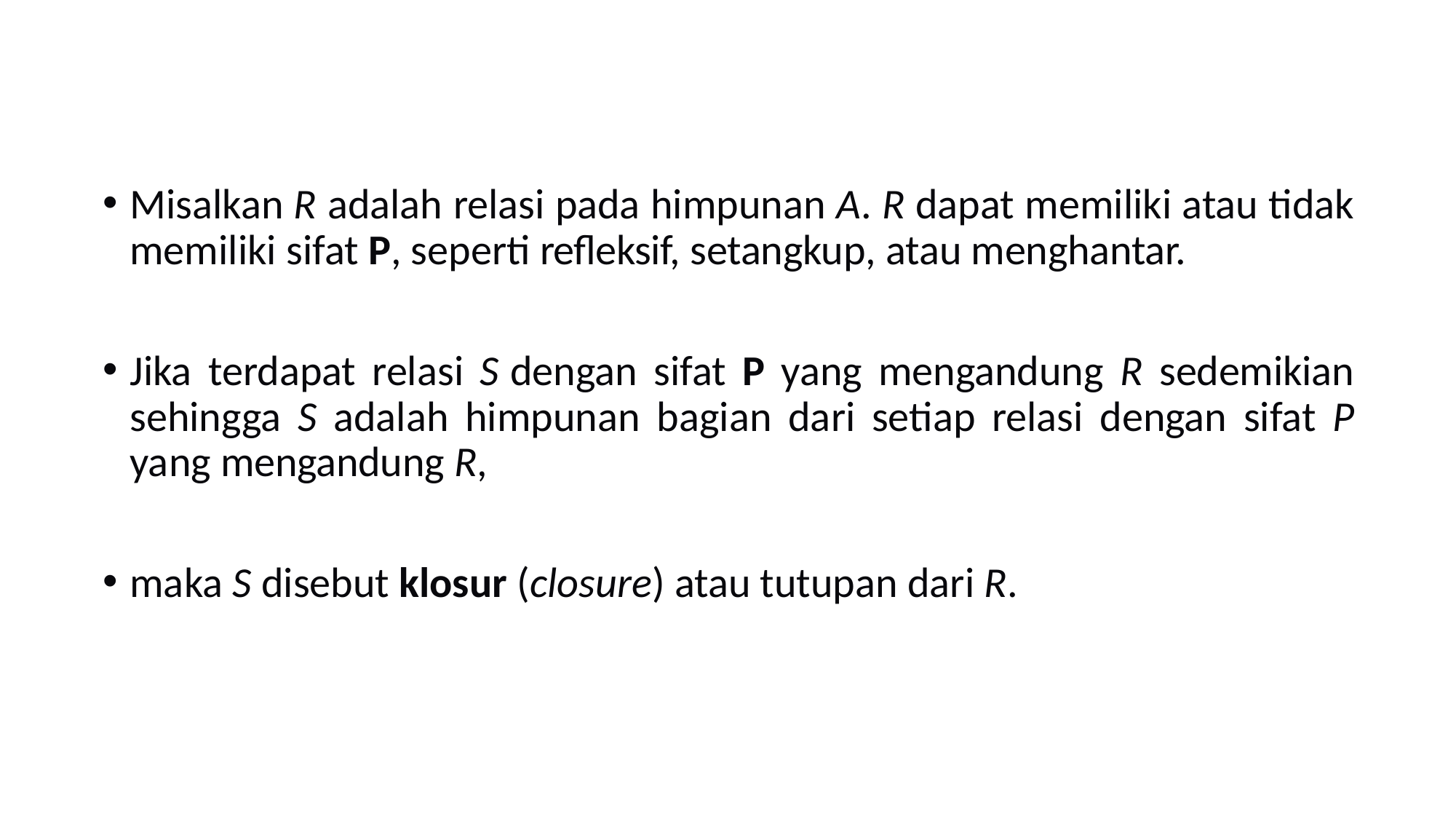

Misalkan R adalah relasi pada himpunan A. R dapat memiliki atau tidak memiliki sifat P, seperti refleksif, setangkup, atau menghantar.

Jika terdapat relasi S dengan sifat P yang mengandung R sedemikian sehingga S adalah himpunan bagian dari setiap relasi dengan sifat P yang mengandung R,

maka S disebut klosur (closure) atau tutupan dari R.